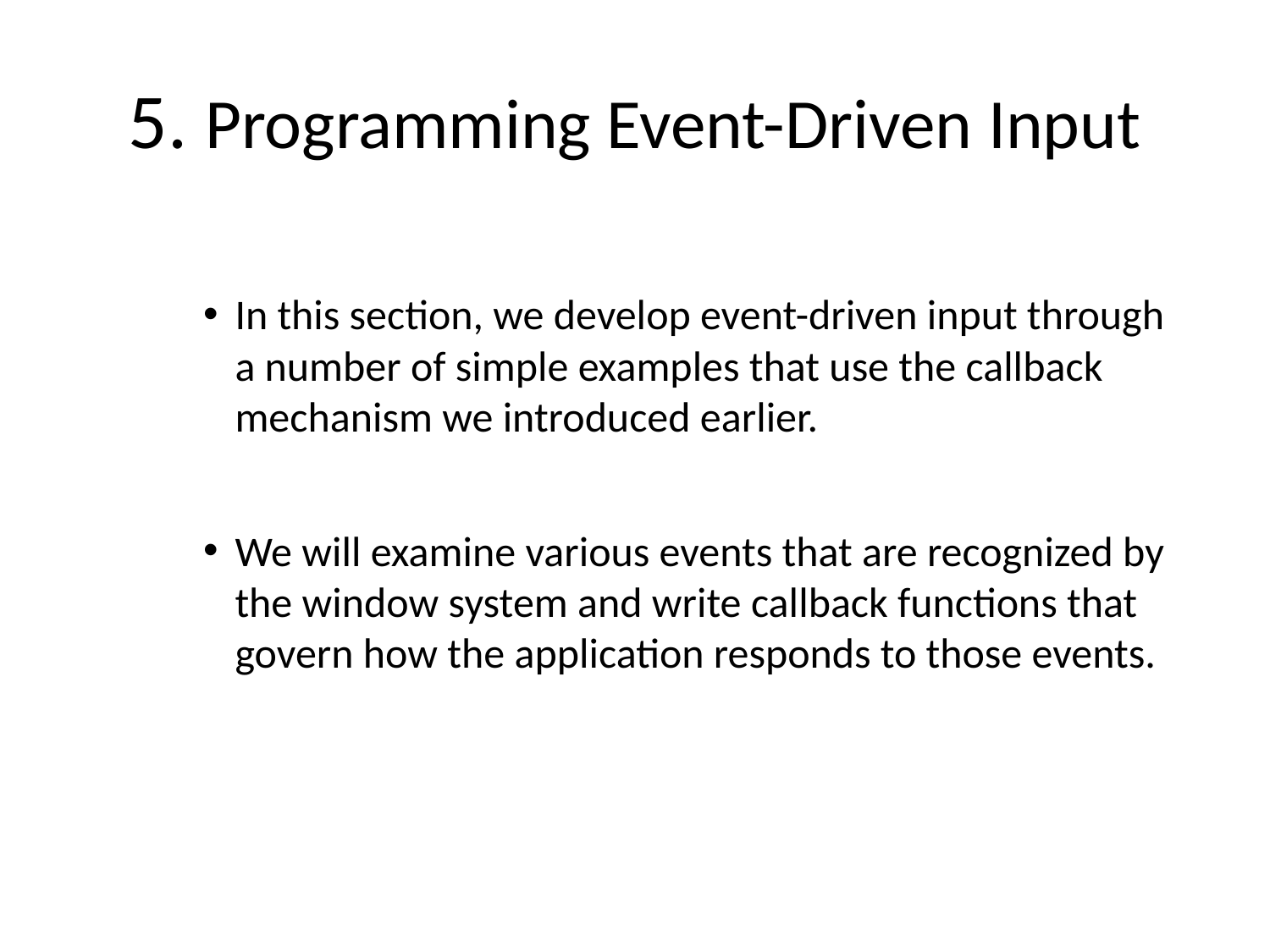

# 5. Programming Event-Driven Input

In this section, we develop event-driven input through a number of simple examples that use the callback mechanism we introduced earlier.

We will examine various events that are recognized by the window system and write callback functions that govern how the application responds to those events.